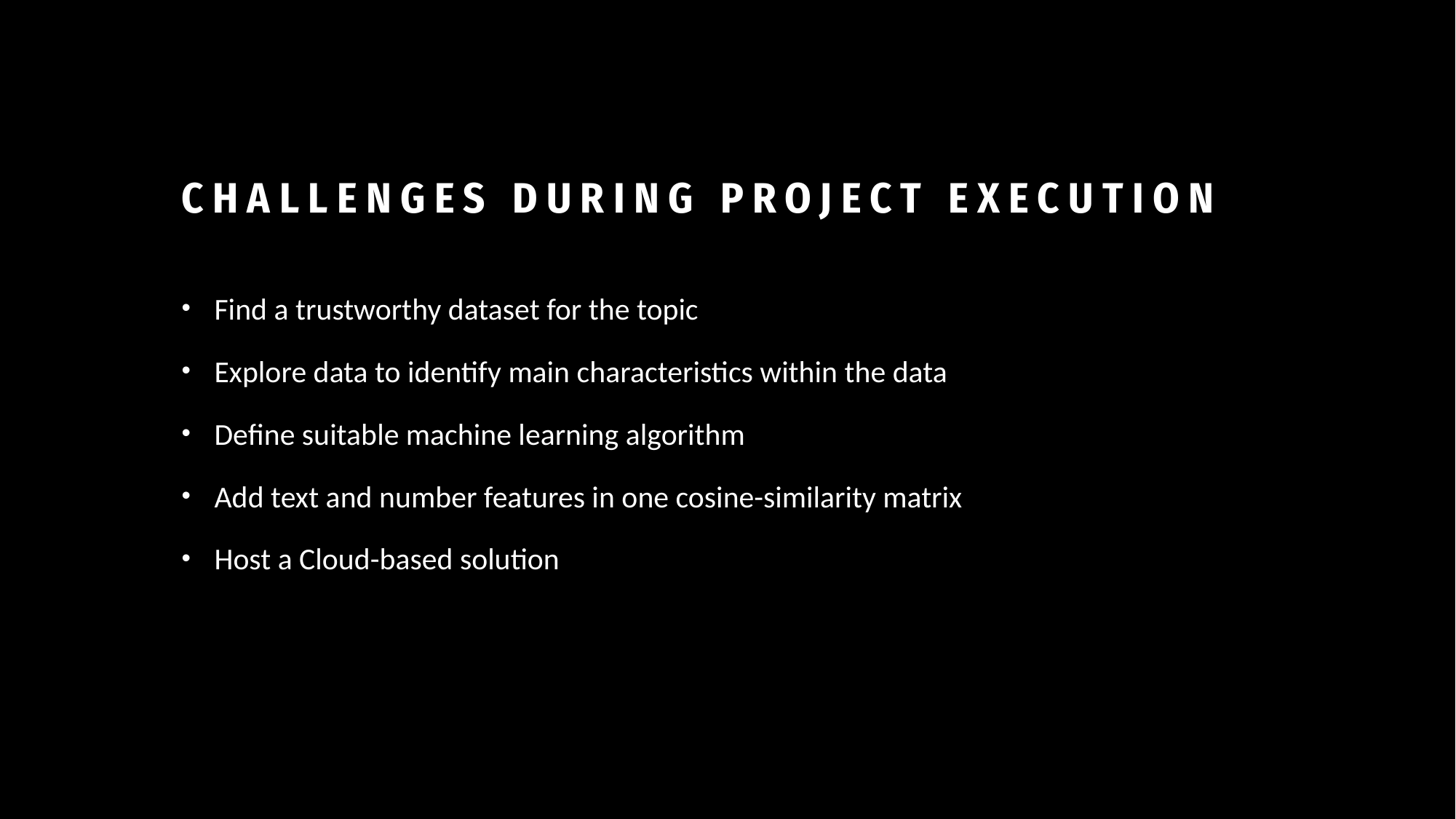

# challenges during project execution
Find a trustworthy dataset for the topic
Explore data to identify main characteristics within the data
Define suitable machine learning algorithm
Add text and number features in one cosine-similarity matrix
Host a Cloud-based solution